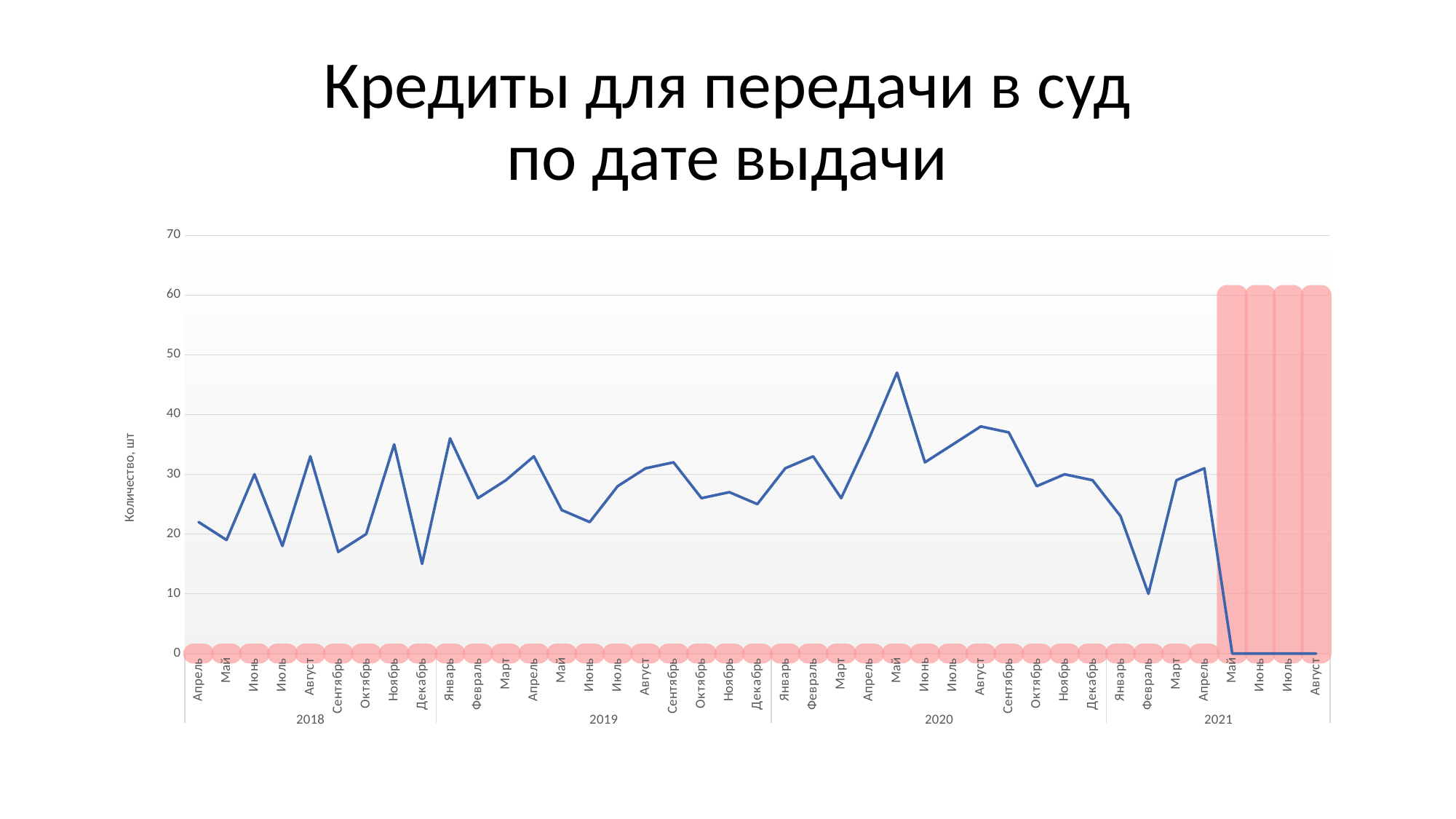

# Кредиты для передачи в суд по дате выдачи

### Chart

| Category | Подсетка | Норм |
|---|---|---|
| Апрель | None | 22.0 |
| Май | None | 19.0 |
| Июнь | None | 30.0 |
| Июль | None | 18.0 |
| Август | None | 33.0 |
| Сентябрь | None | 17.0 |
| Октябрь | None | 20.0 |
| Ноябрь | None | 35.0 |
| Декабрь | None | 15.0 |
| Январь | None | 36.0 |
| Февраль | None | 26.0 |
| Март | None | 29.0 |
| Апрель | None | 33.0 |
| Май | None | 24.0 |
| Июнь | None | 22.0 |
| Июль | None | 28.0 |
| Август | None | 31.0 |
| Сентябрь | None | 32.0 |
| Октябрь | None | 26.0 |
| Ноябрь | None | 27.0 |
| Декабрь | None | 25.0 |
| Январь | None | 31.0 |
| Февраль | None | 33.0 |
| Март | None | 26.0 |
| Апрель | None | 36.0 |
| Май | None | 47.0 |
| Июнь | None | 32.0 |
| Июль | None | 35.0 |
| Август | None | 38.0 |
| Сентябрь | None | 37.0 |
| Октябрь | None | 28.0 |
| Ноябрь | None | 30.0 |
| Декабрь | None | 29.0 |
| Январь | None | 23.0 |
| Февраль | None | 10.0 |
| Март | None | 29.0 |
| Апрель | None | 31.0 |
| Май | 60.0 | None |
| Июнь | 60.0 | None |
| Июль | 60.0 | None |
| Август | 60.0 | None |